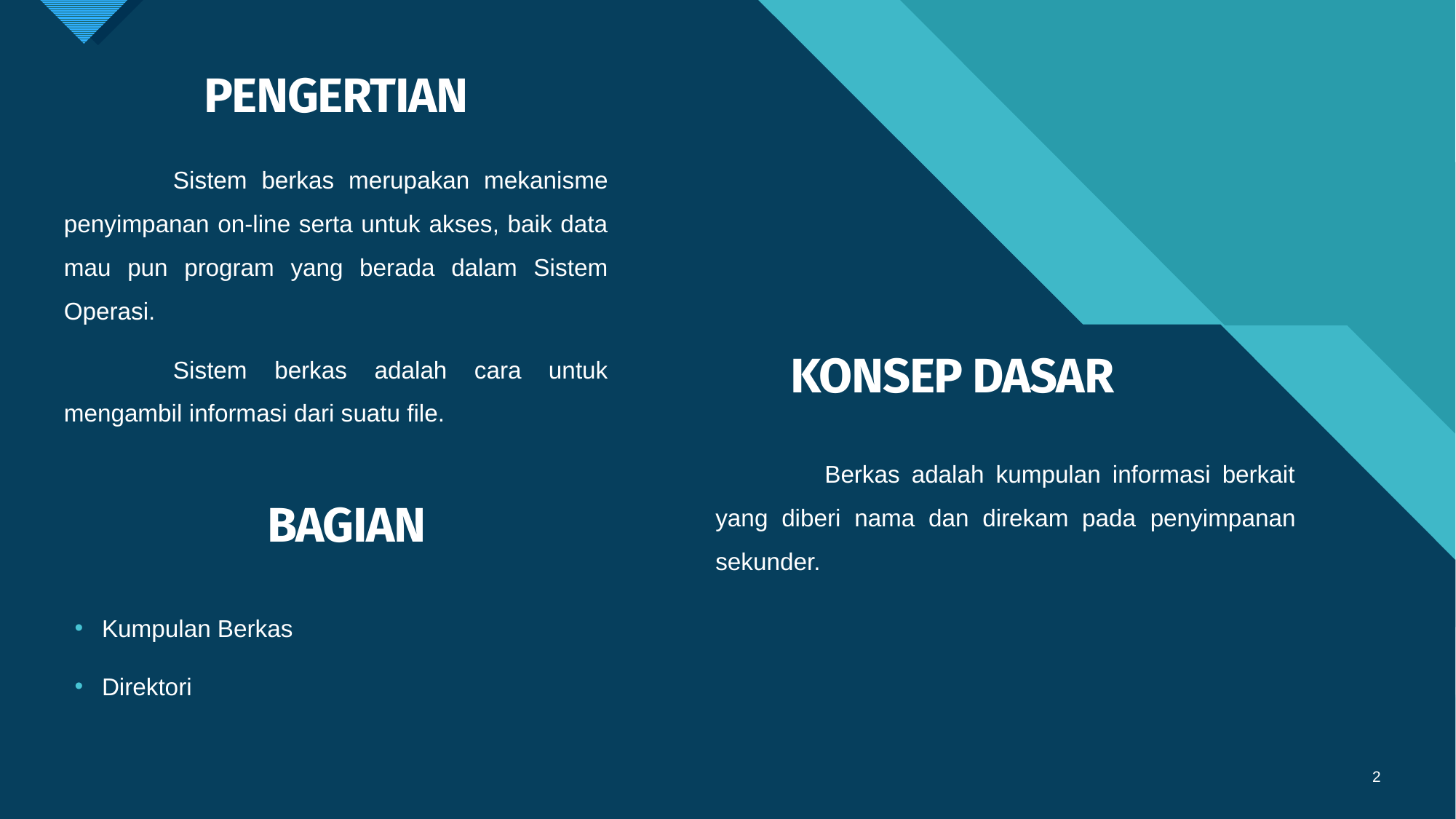

# PENGERTIAN
	Sistem berkas merupakan mekanisme penyimpanan on-line serta untuk akses, baik data mau pun program yang berada dalam Sistem Operasi.
	Sistem berkas adalah cara untuk mengambil informasi dari suatu file.
KONSEP DASAR
	Berkas adalah kumpulan informasi berkait yang diberi nama dan direkam pada penyimpanan sekunder.
BAGIAN
Kumpulan Berkas
Direktori
2